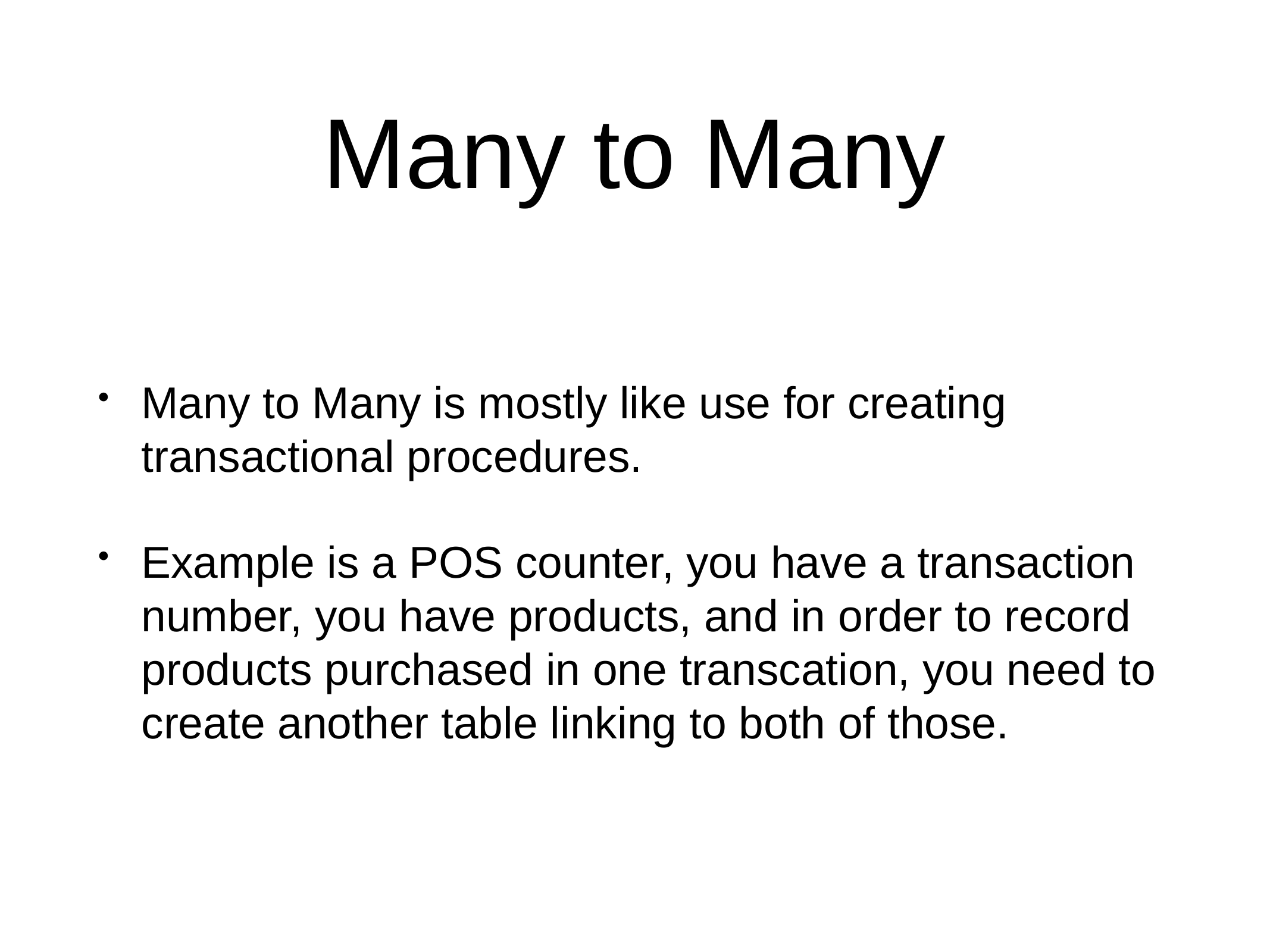

# Many to Many
Many to Many is mostly like use for creating transactional procedures.
Example is a POS counter, you have a transaction number, you have products, and in order to record products purchased in one transcation, you need to create another table linking to both of those.